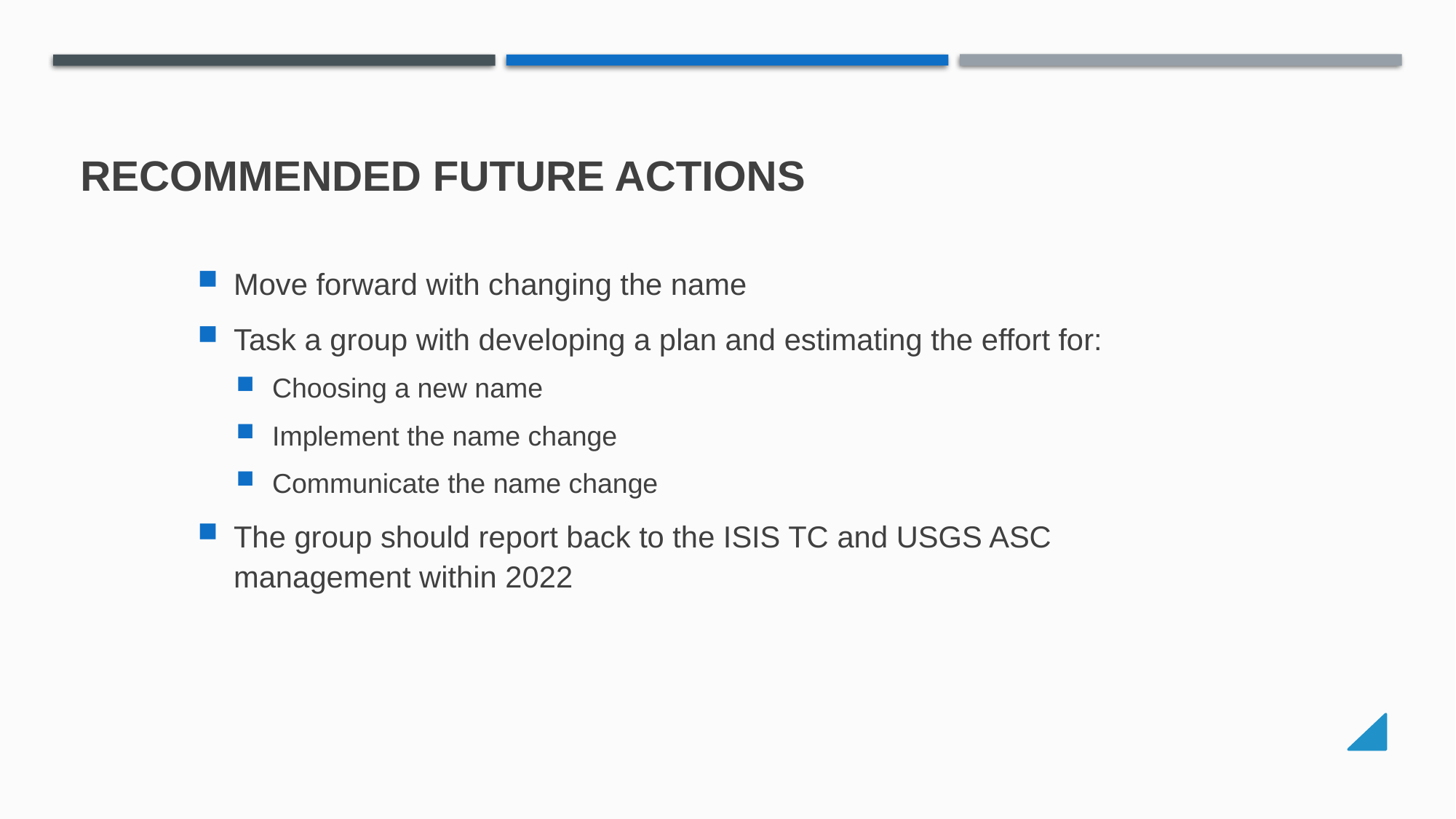

# Recommended Future Actions
Move forward with changing the name
Task a group with developing a plan and estimating the effort for:
Choosing a new name
Implement the name change
Communicate the name change
The group should report back to the ISIS TC and USGS ASC management within 2022